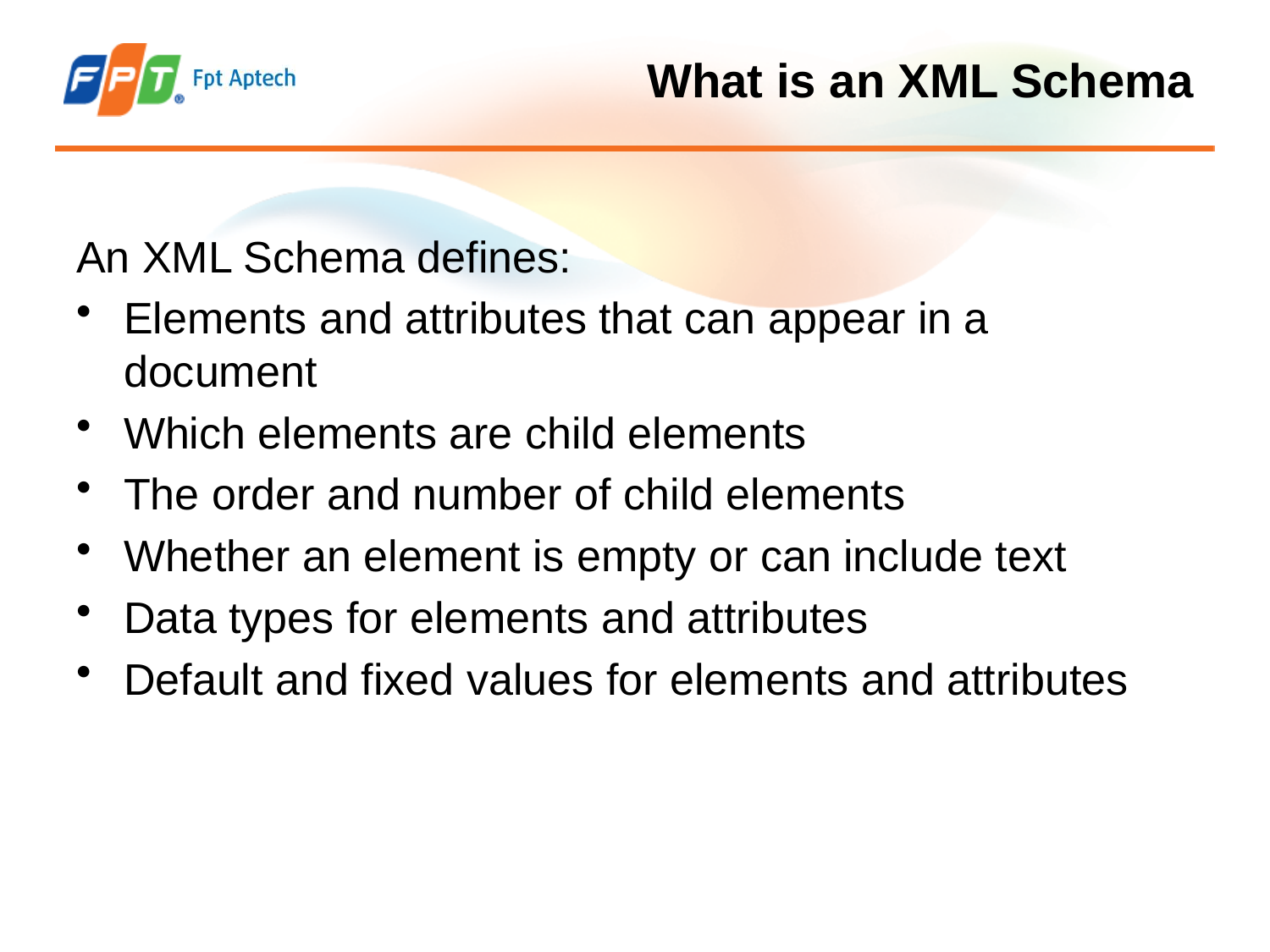

# What is an XML Schema
An XML Schema defines:
Elements and attributes that can appear in a document
Which elements are child elements
The order and number of child elements
Whether an element is empty or can include text
Data types for elements and attributes
Default and fixed values for elements and attributes